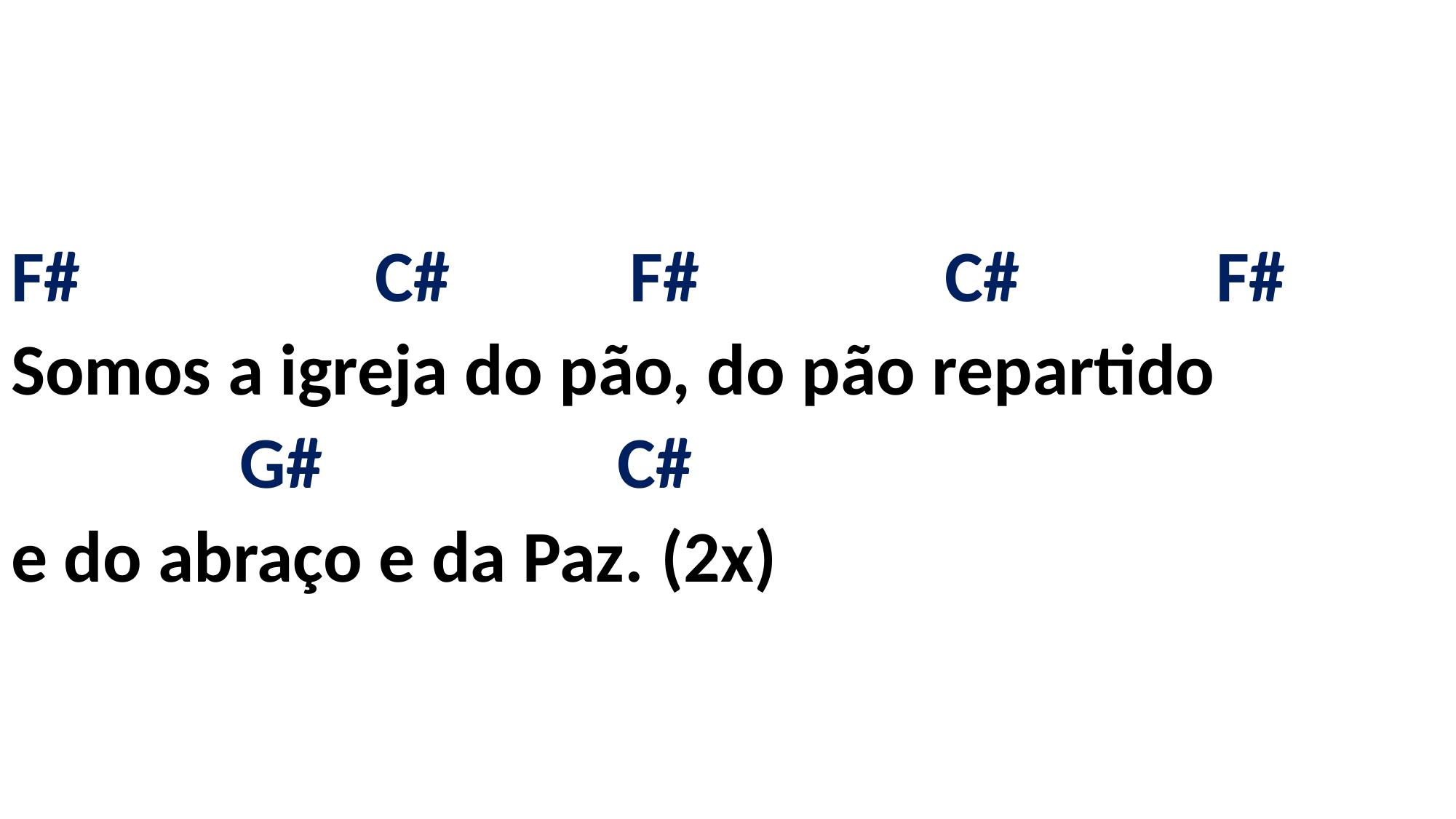

# F#                  C#           F#               C#            F# Somos a igreja do pão, do pão repartido G#                  C# e do abraço e da Paz. (2x)